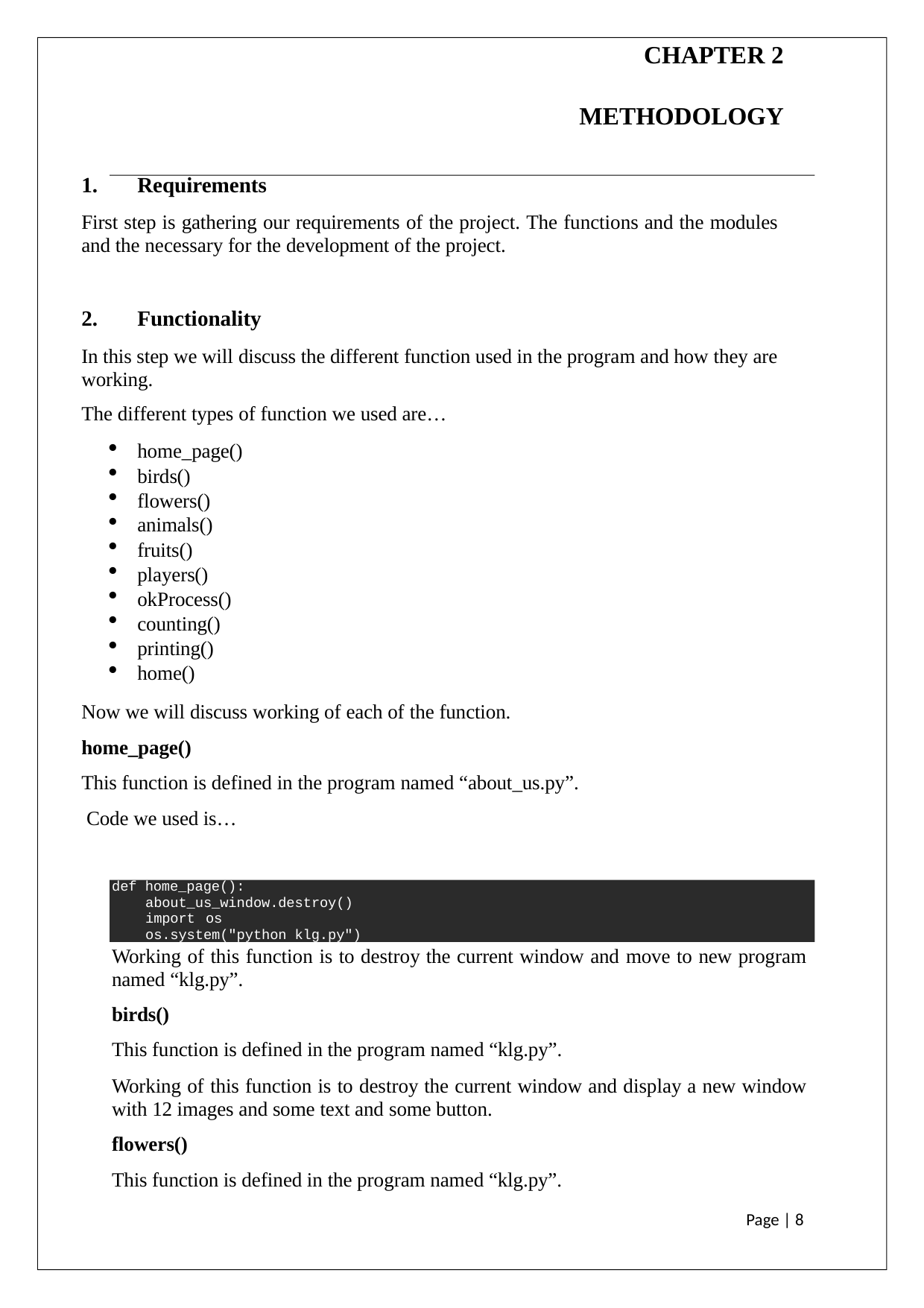

CHAPTER 2  METHODOLOGY

Requirements
First step is gathering our requirements of the project. The functions and the modules  and the necessary for the development of the project.

Functionality
In this step we will discuss the different function used in the program and how they are  working.
The different types of function we used are…
home_page()
birds()
flowers()
animals()
fruits()
players()
okProcess()
counting()
printing()
home()
Now we will discuss working of each of the function.
home_page()
This function is defined in the program named “about_us.py”.  Code we used is…

def home_page():
about_us_window.destroy()  import os  os.system("python klg.py")
Working of this function is to destroy the current window and move to new program  named “klg.py”.
birds()
This function is defined in the program named “klg.py”.
Working of this function is to destroy the current window and display a new window  with 12 images and some text and some button.
flowers()
This function is defined in the program named “klg.py”.
Page | 8